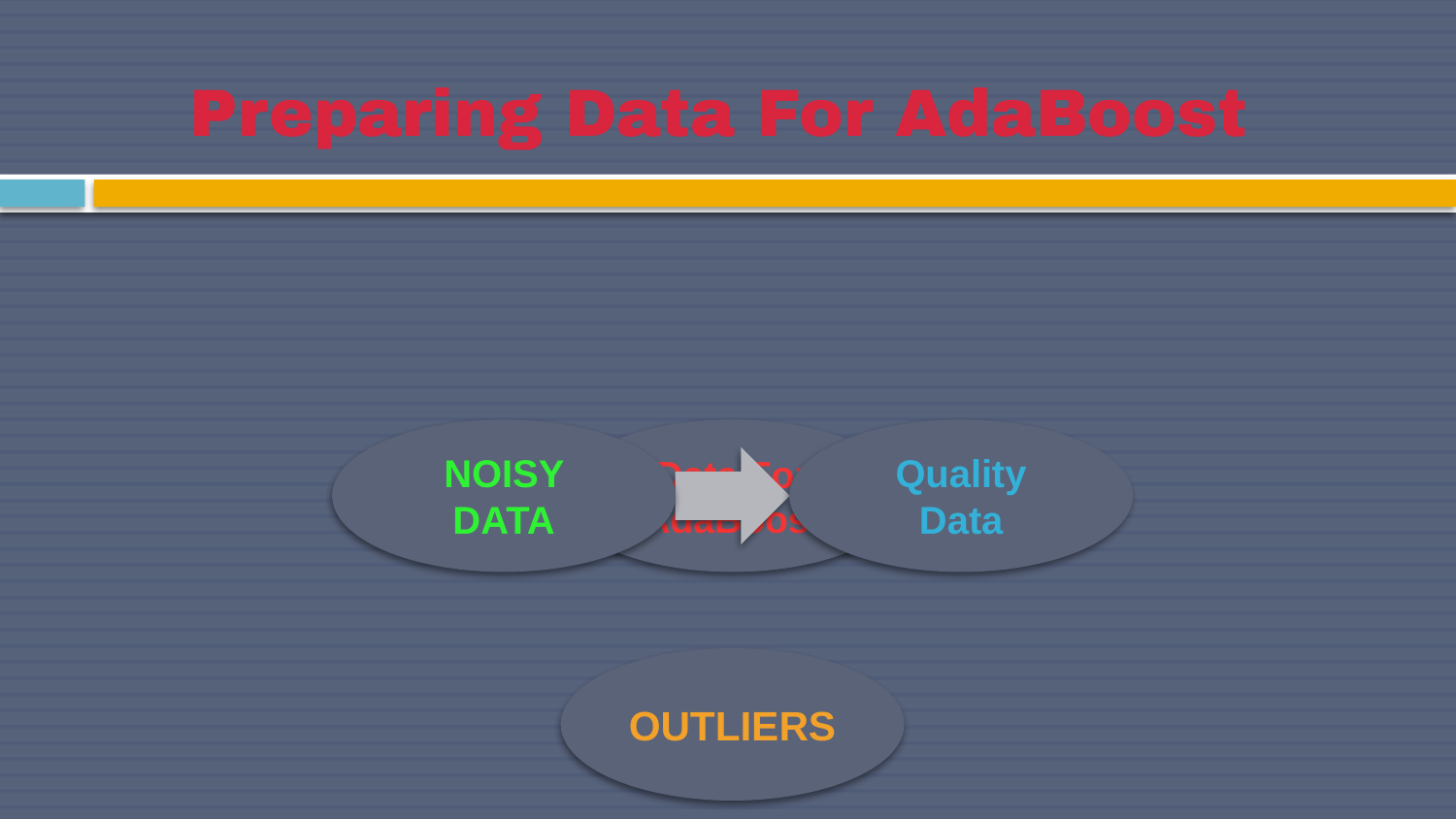

# Preparing Data For AdaBoost
Data For AdaBoost
Quality Data
Outliers
Noisy Data